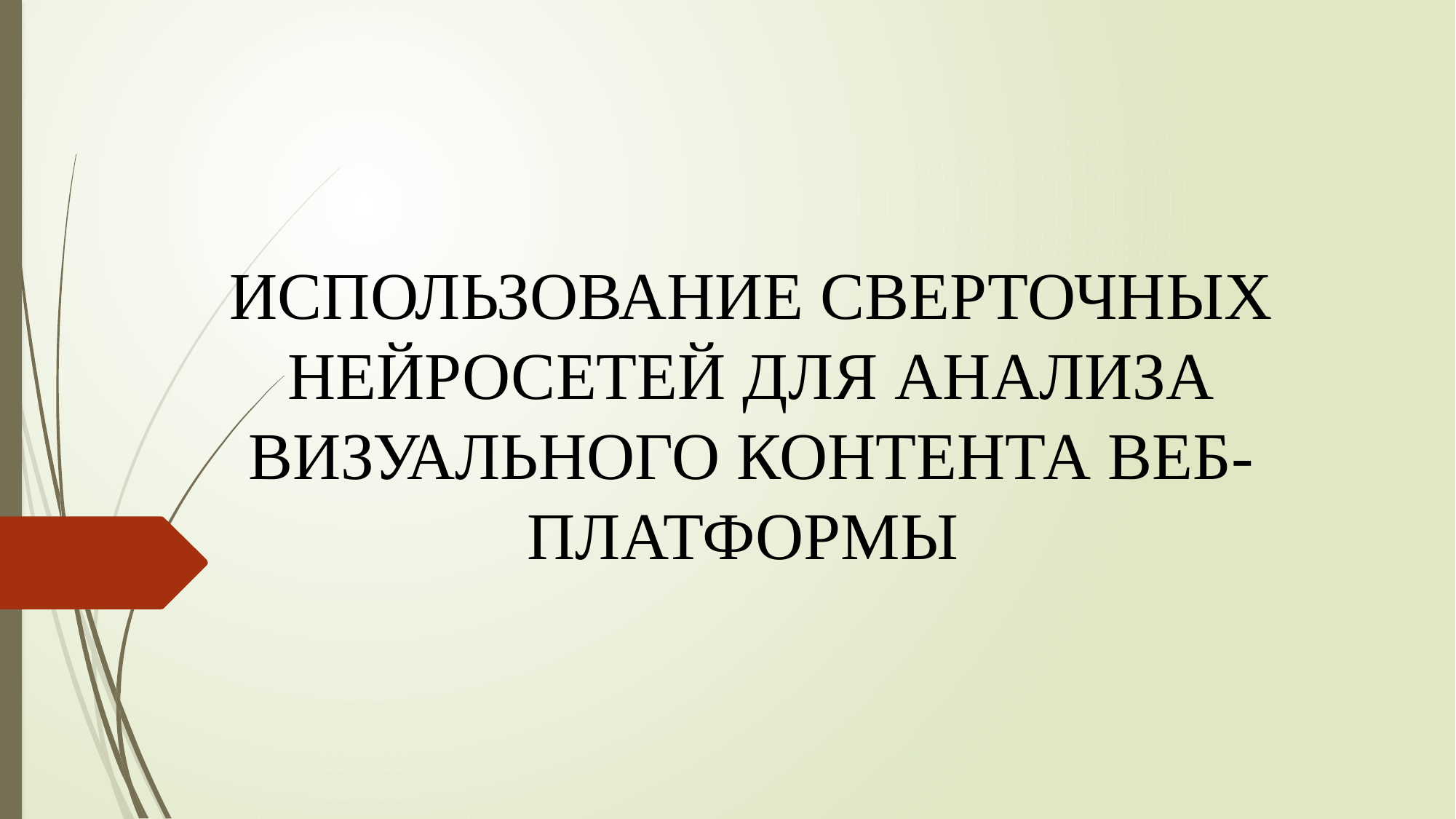

# ИСПОЛЬЗОВАНИЕ СВЕРТОЧНЫХ НЕЙРОСЕТЕЙ ДЛЯ АНАЛИЗА ВИЗУАЛЬНОГО КОНТЕНТА ВЕБ-ПЛАТФОРМЫ